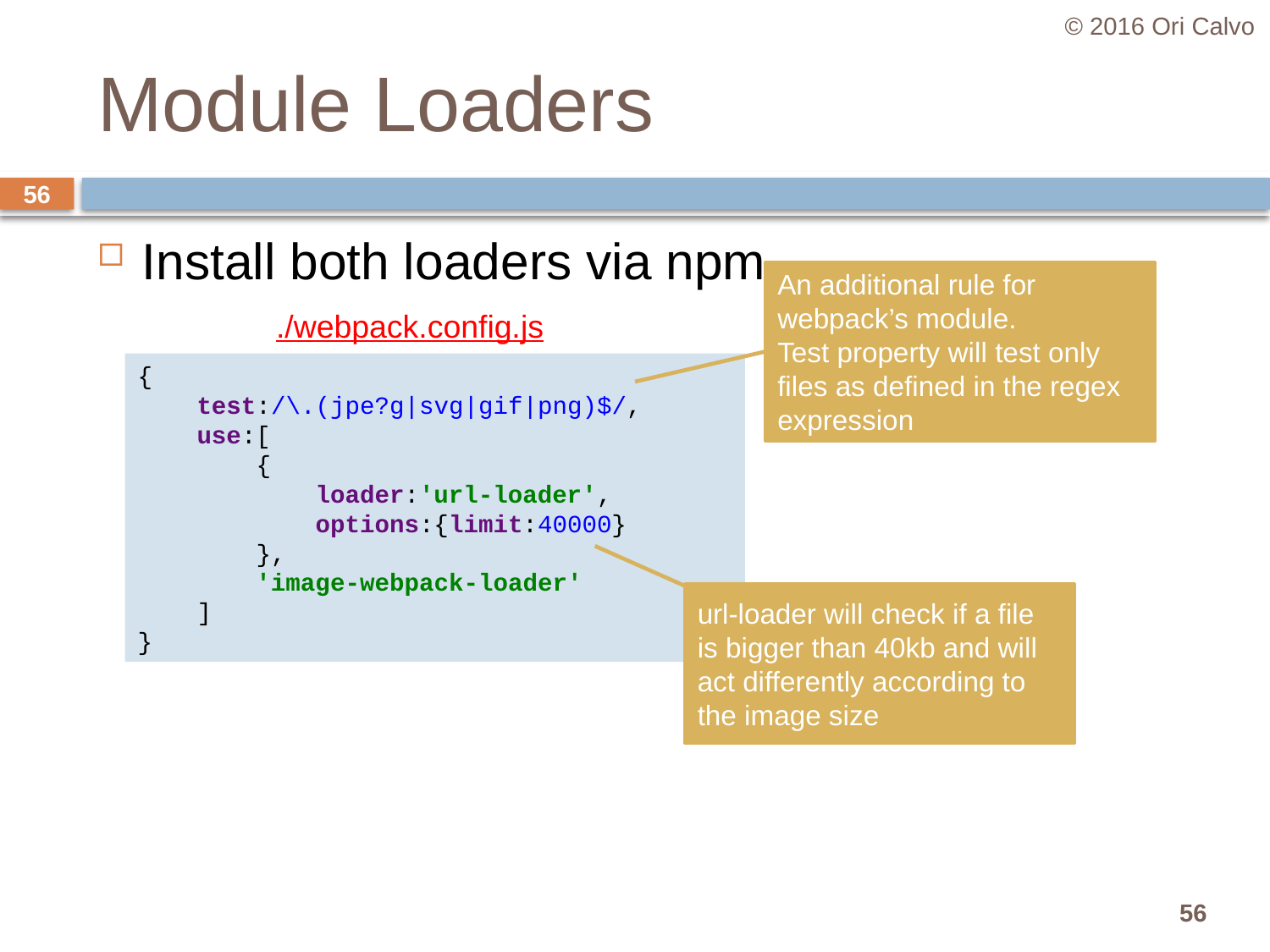

© 2016 Ori Calvo
# Module Loaders
56
Install both loaders via npm
An additional rule for webpack’s module.
Test property will test only files as defined in the regex expression
./webpack.config.js
{
    test:/\.(jpe?g|svg|gif|png)$/,
    use:[
        {
            loader:'url-loader',
            options:{limit:40000}
        },
        'image-webpack-loader'
    ]
}
url-loader will check if a file is bigger than 40kb and will act differently according to the image size